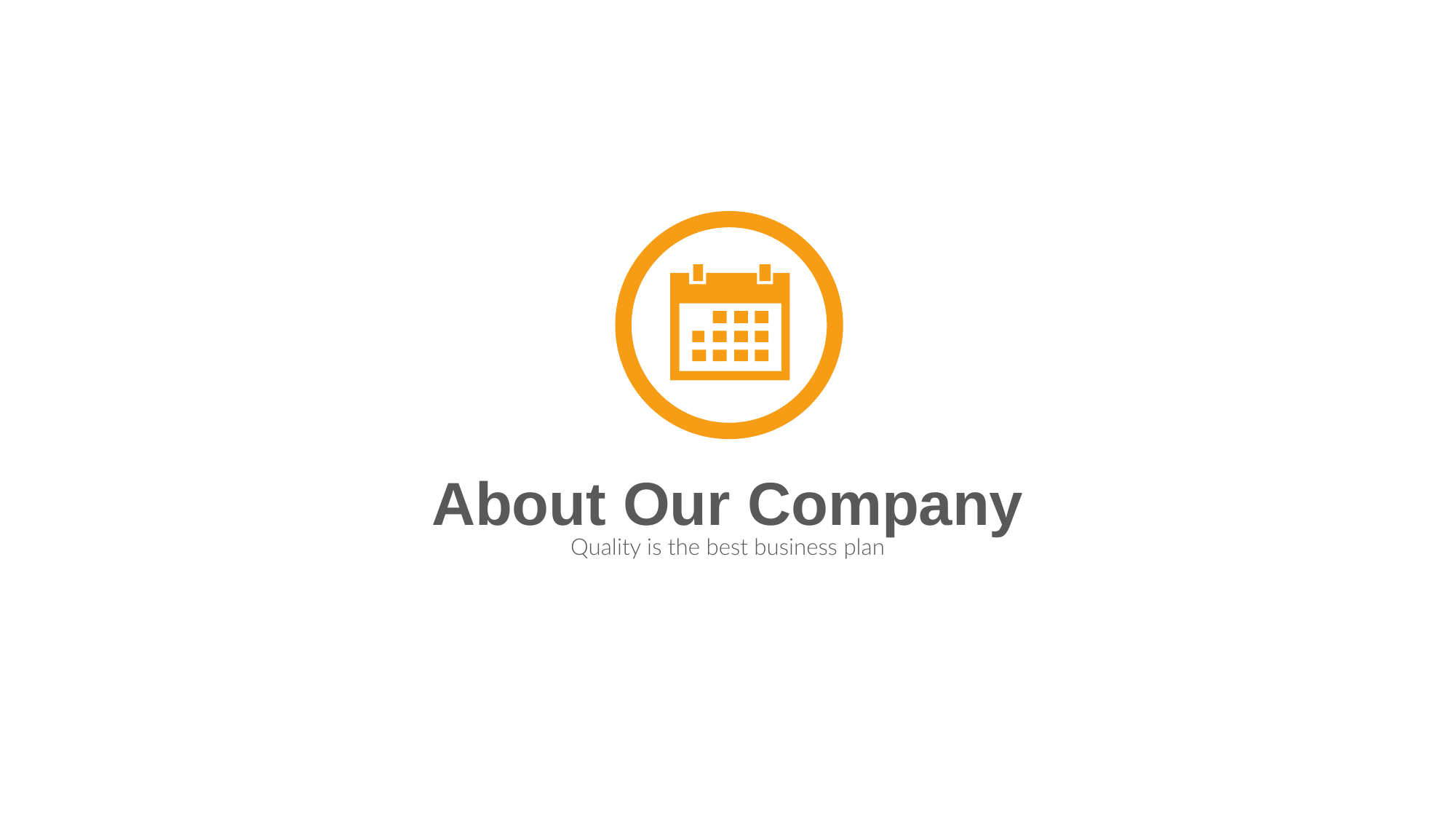

About Our Company
Quality is the best business plan